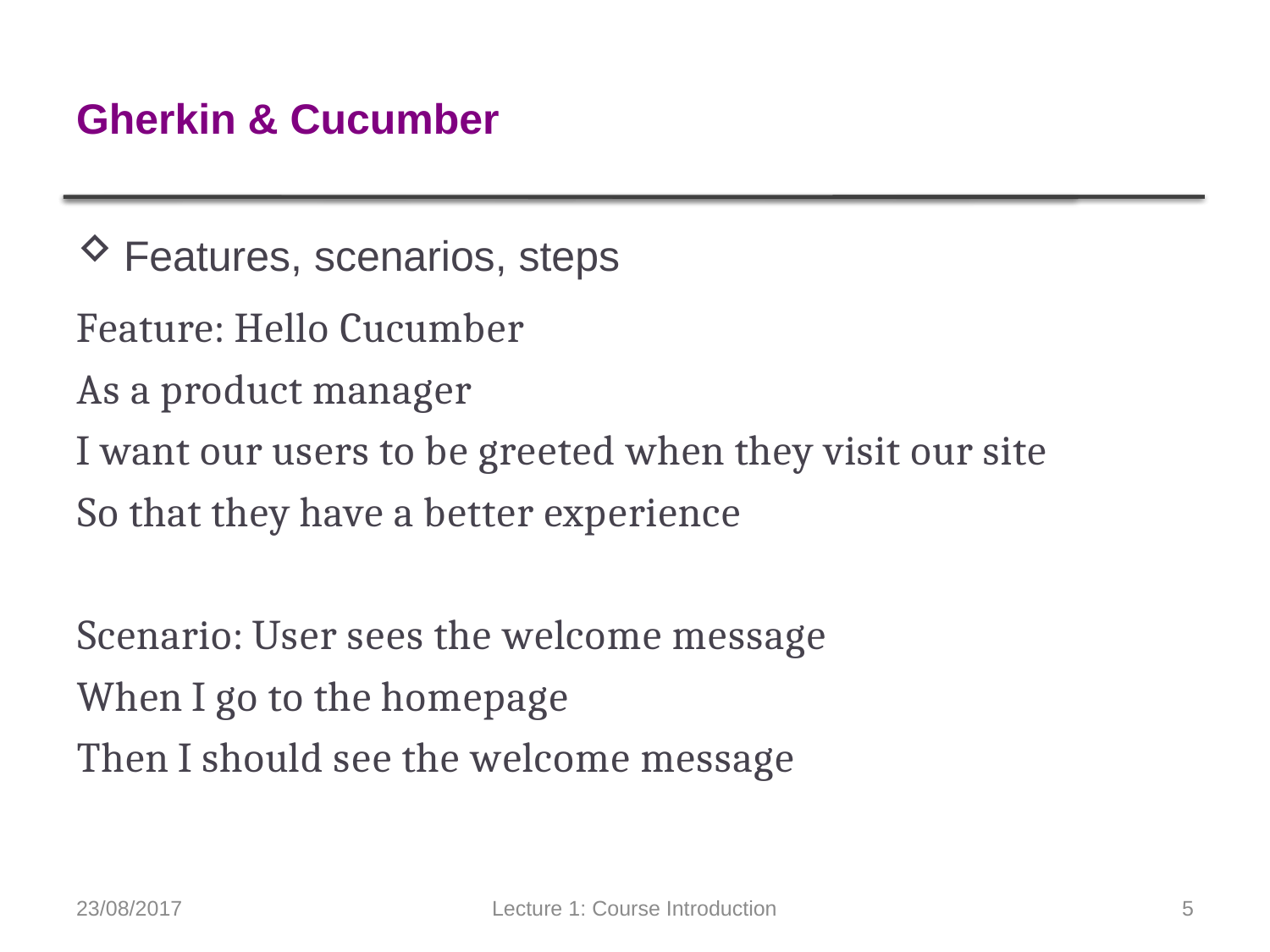

# Gherkin & Cucumber
Features, scenarios, steps
Feature: Hello Cucumber
As a product manager
I want our users to be greeted when they visit our site
So that they have a better experience

Scenario: User sees the welcome message
When I go to the homepage
Then I should see the welcome message

23/08/2017
Lecture 1: Course Introduction
5